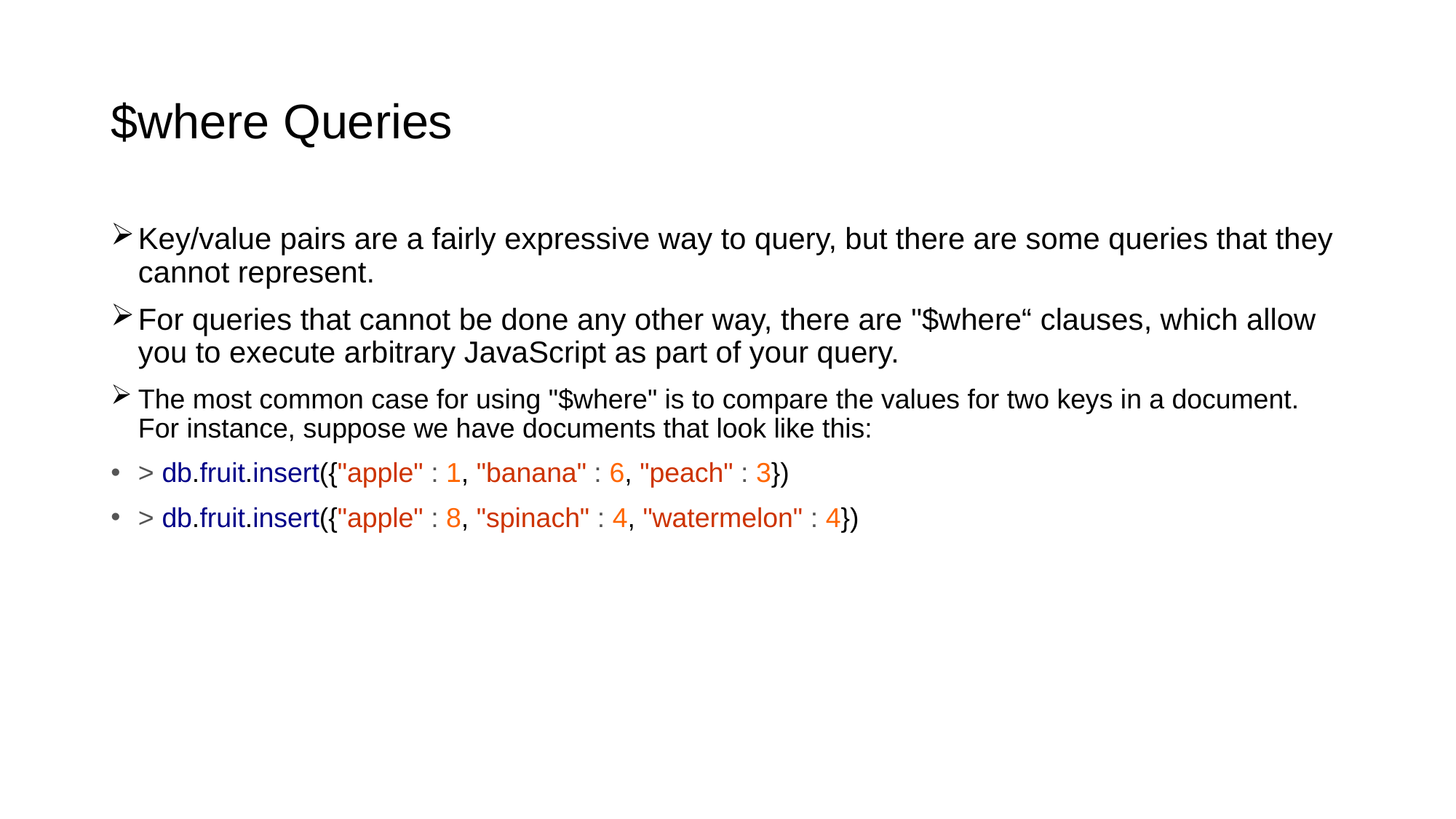

# $where Queries
Key/value pairs are a fairly expressive way to query, but there are some queries that they cannot represent.
For queries that cannot be done any other way, there are "$where“ clauses, which allow you to execute arbitrary JavaScript as part of your query.
The most common case for using "$where" is to compare the values for two keys in a document. For instance, suppose we have documents that look like this:
> db.fruit.insert({"apple" : 1, "banana" : 6, "peach" : 3})
> db.fruit.insert({"apple" : 8, "spinach" : 4, "watermelon" : 4})